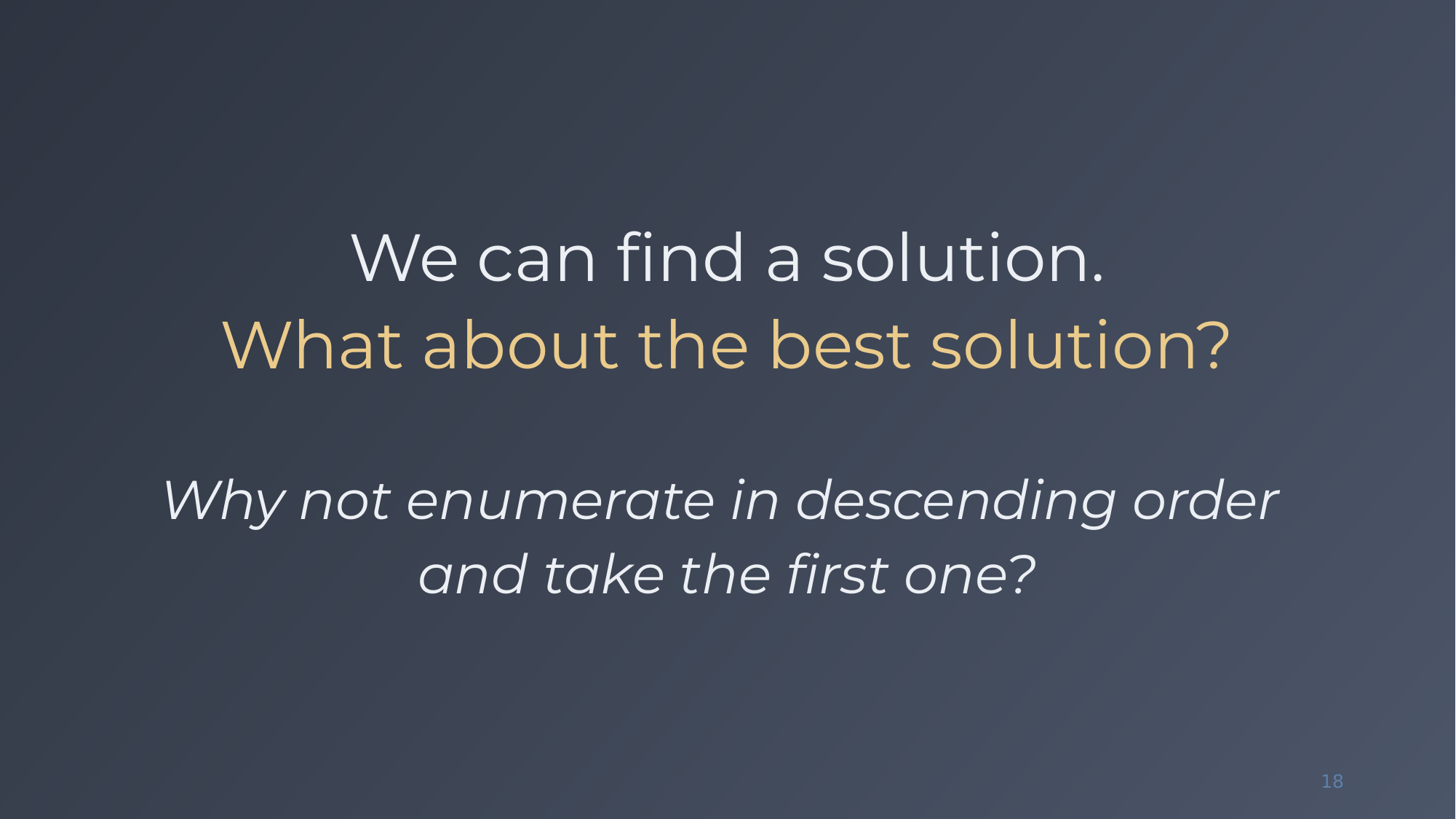

We can find a solution.
What about the best solution?

Why not enumerate in descending order
and take the first one?
18